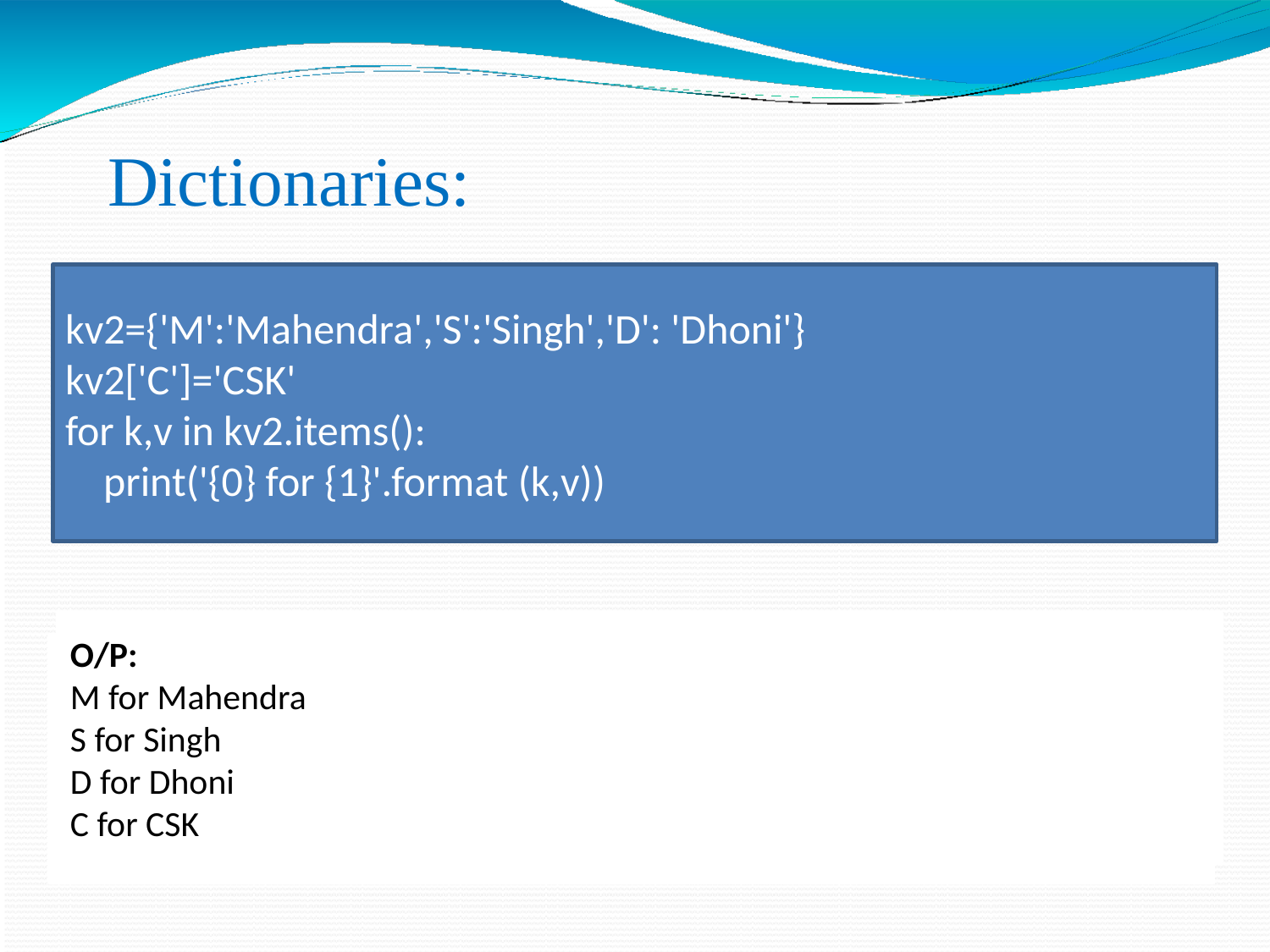

‘Hello World
Dictionaries:
kv2={'M':'Mahendra','S':'Singh','D': 'Dhoni'}
kv2['C']='CSK'
for k,v in kv2.items():
    print('{0} for {1}'.format (k,v))
O/P:
M for Mahendra
S for Singh
D for Dhoni
C for CSK